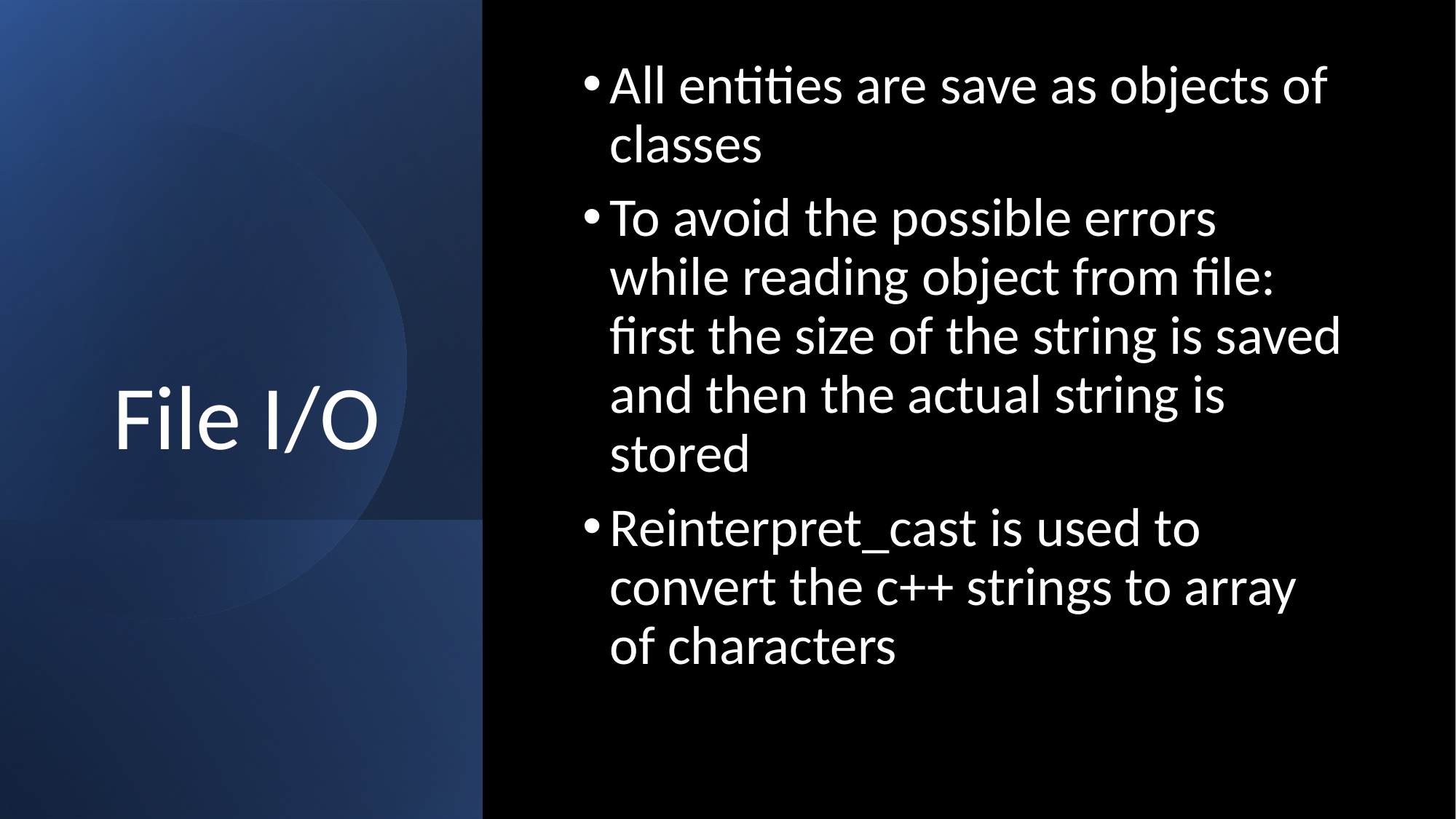

# File I/O

All entities are save as objects of classes
To avoid the possible errors while reading object from file: first the size of the string is saved and then the actual string is stored
Reinterpret_cast is used to convert the c++ strings to array of characters